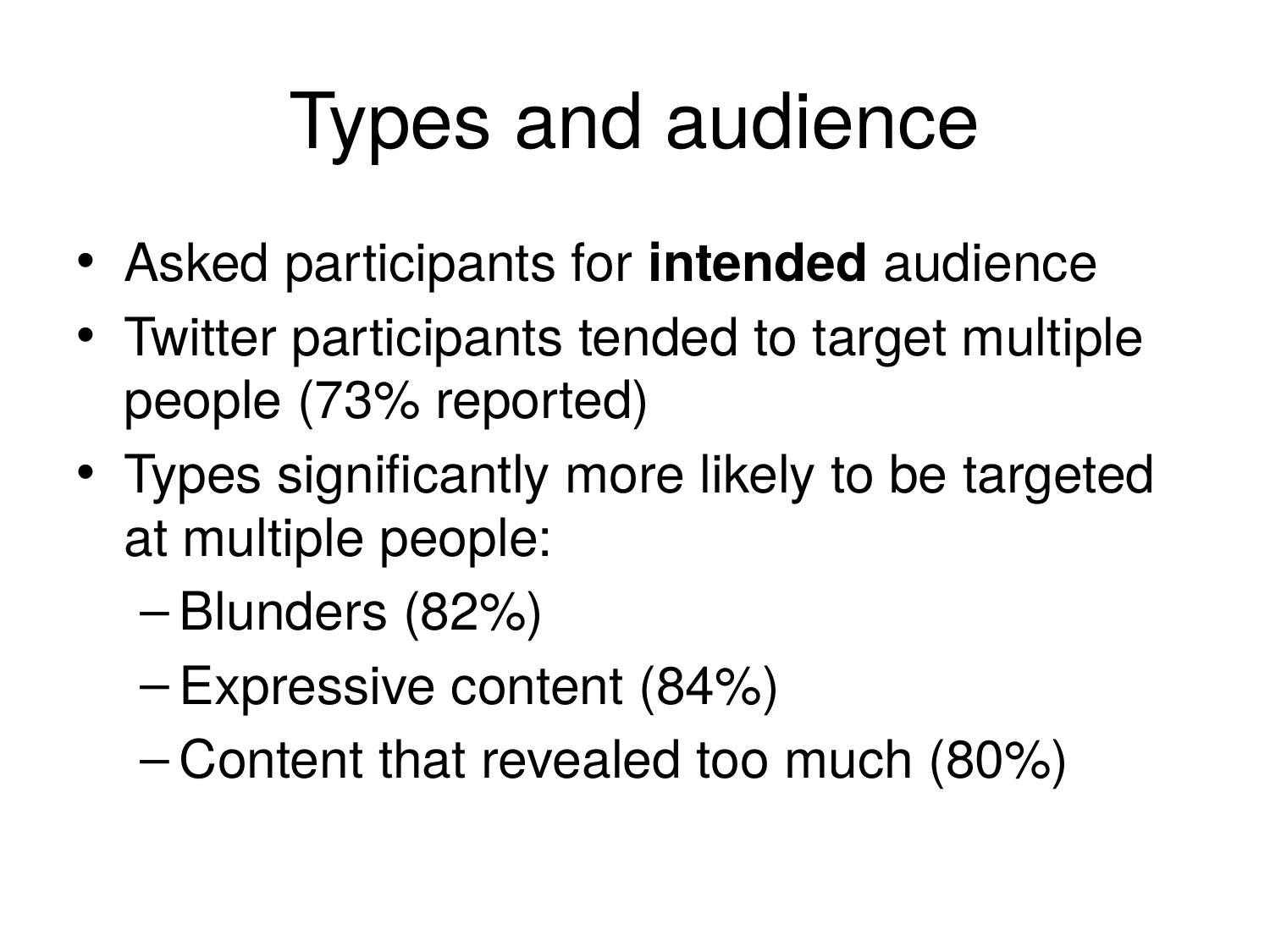

# Types and audience
Asked participants for intended audience
Twitter participants tended to target multiple people (73% reported)
Types significantly more likely to be targeted at multiple people:
Blunders (82%)
Expressive content (84%)
Content that revealed too much (80%)